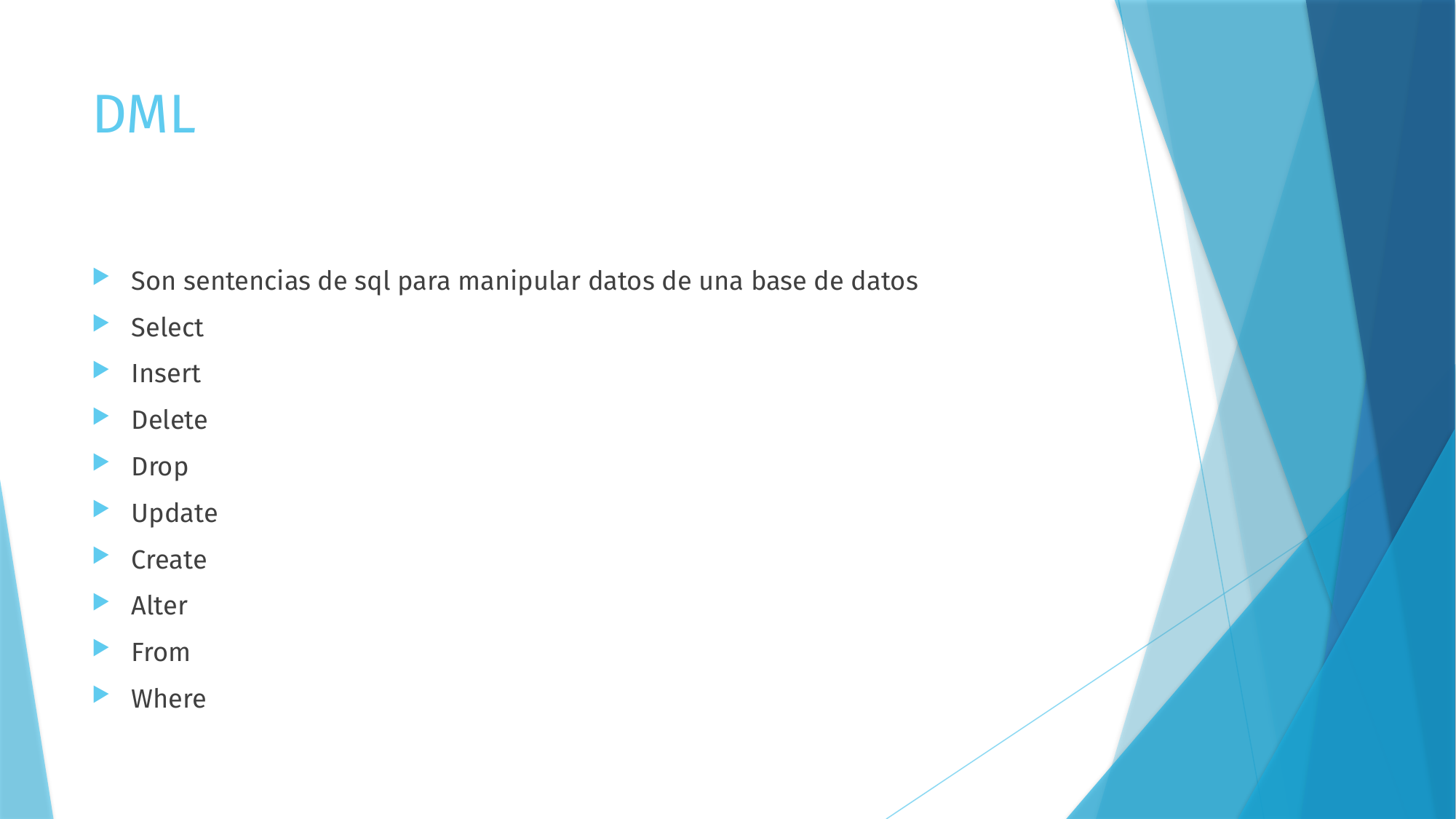

# DML
Son sentencias de sql para manipular datos de una base de datos
Select
Insert
Delete
Drop
Update
Create
Alter
From
Where